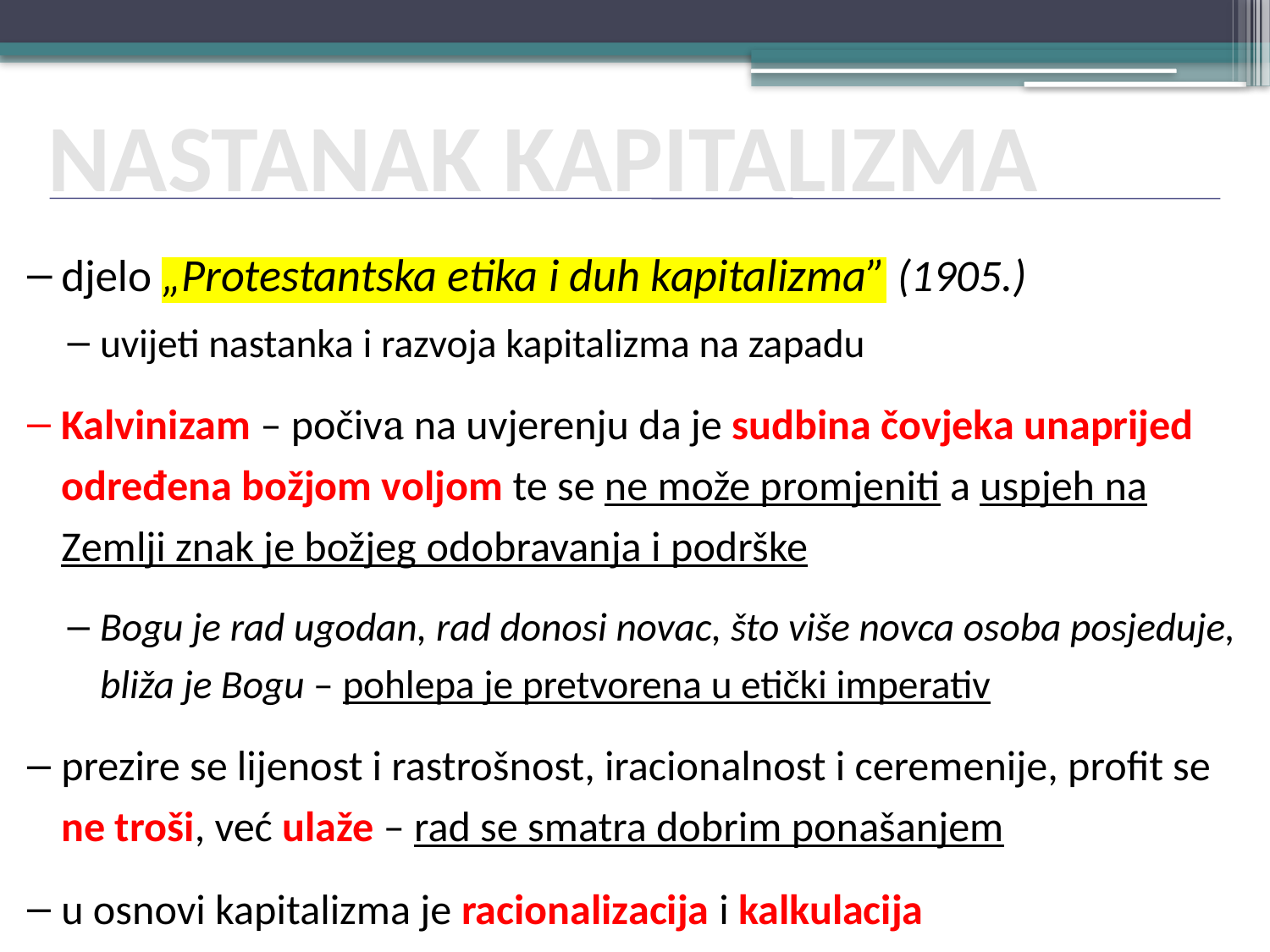

NASTANAK KAPITALIZMA
djelo „Protestantska etika i duh kapitalizma” (1905.)
uvijeti nastanka i razvoja kapitalizma na zapadu
Kalvinizam – počiva na uvjerenju da je sudbina čovjeka unaprijed određena božjom voljom te se ne može promjeniti a uspjeh na Zemlji znak je božjeg odobravanja i podrške
Bogu je rad ugodan, rad donosi novac, što više novca osoba posjeduje, bliža je Bogu – pohlepa je pretvorena u etički imperativ
prezire se lijenost i rastrošnost, iracionalnost i ceremenije, profit se ne troši, već ulaže – rad se smatra dobrim ponašanjem
u osnovi kapitalizma je racionalizacija i kalkulacija